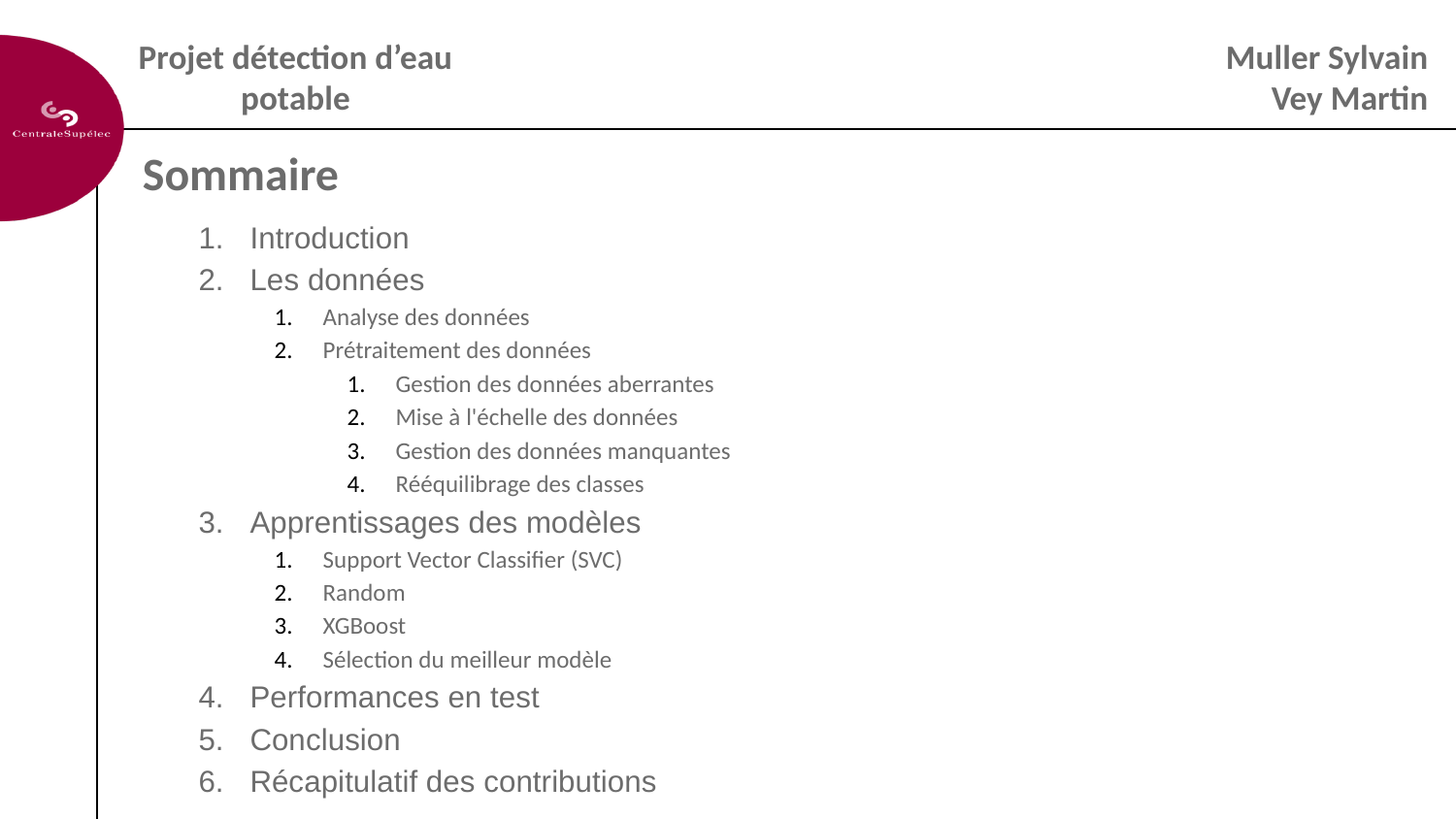

Projet détection d’eau potable
Muller Sylvain
Vey Martin
# Sommaire
Introduction
Les données
Analyse des données
Prétraitement des données
Gestion des données aberrantes
Mise à l'échelle des données
Gestion des données manquantes
Rééquilibrage des classes
Apprentissages des modèles
Support Vector Classifier (SVC)
Random
XGBoost
Sélection du meilleur modèle
Performances en test
Conclusion
Récapitulatif des contributions